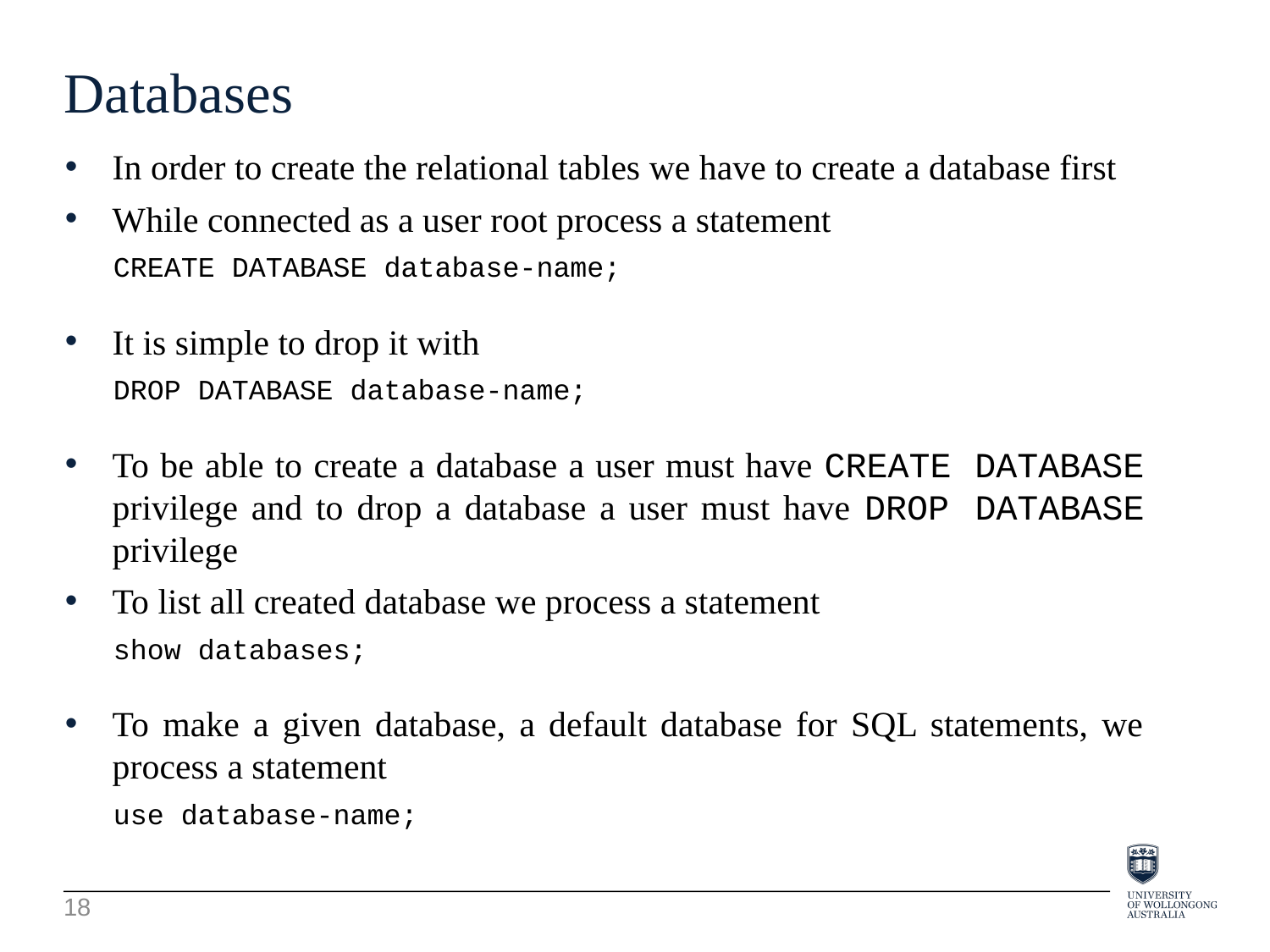

Databases
In order to create the relational tables we have to create a database first
While connected as a user root process a statement
CREATE DATABASE database-name;

It is simple to drop it with
DROP DATABASE database-name;

To be able to create a database a user must have CREATE DATABASE privilege and to drop a database a user must have DROP DATABASE privilege
To list all created database we process a statement
show databases;

To make a given database, a default database for SQL statements, we process a statement
use database-name;

18